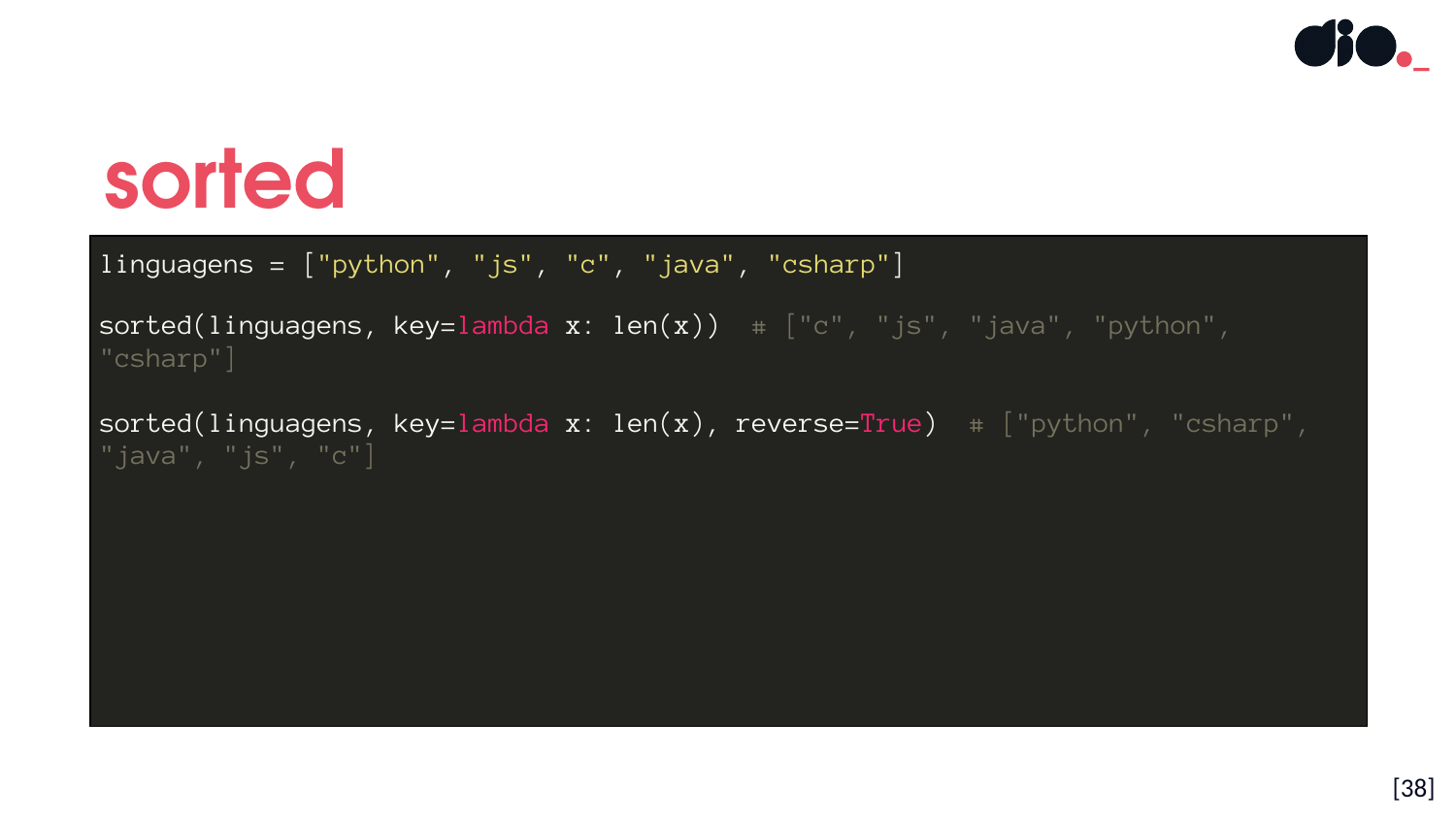

sorted

| linguagens = ["python", "js", "c", "java", "csharp"] sorted(linguagens, key=lambda x: len(x)) # ["c", "js", "java", "python", "csharp"] sorted(linguagens, key=lambda x: len(x), reverse=True) # ["python", "csharp", "java", "js", "c"] |
| --- |
[38]